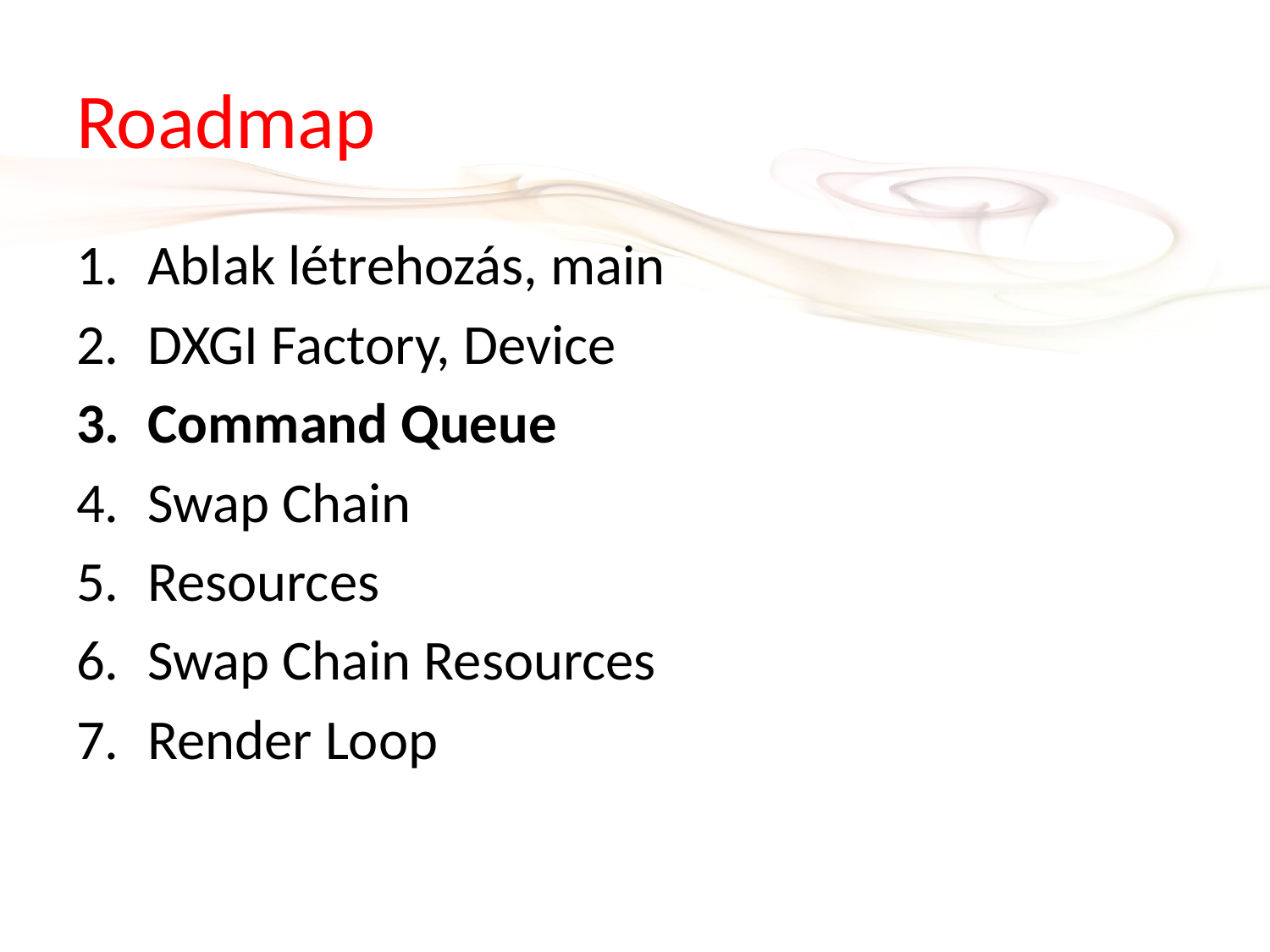

# Roadmap
Ablak létrehozás, main
DXGI Factory, Device
Command Queue
Swap Chain
Resources
Swap Chain Resources
Render Loop